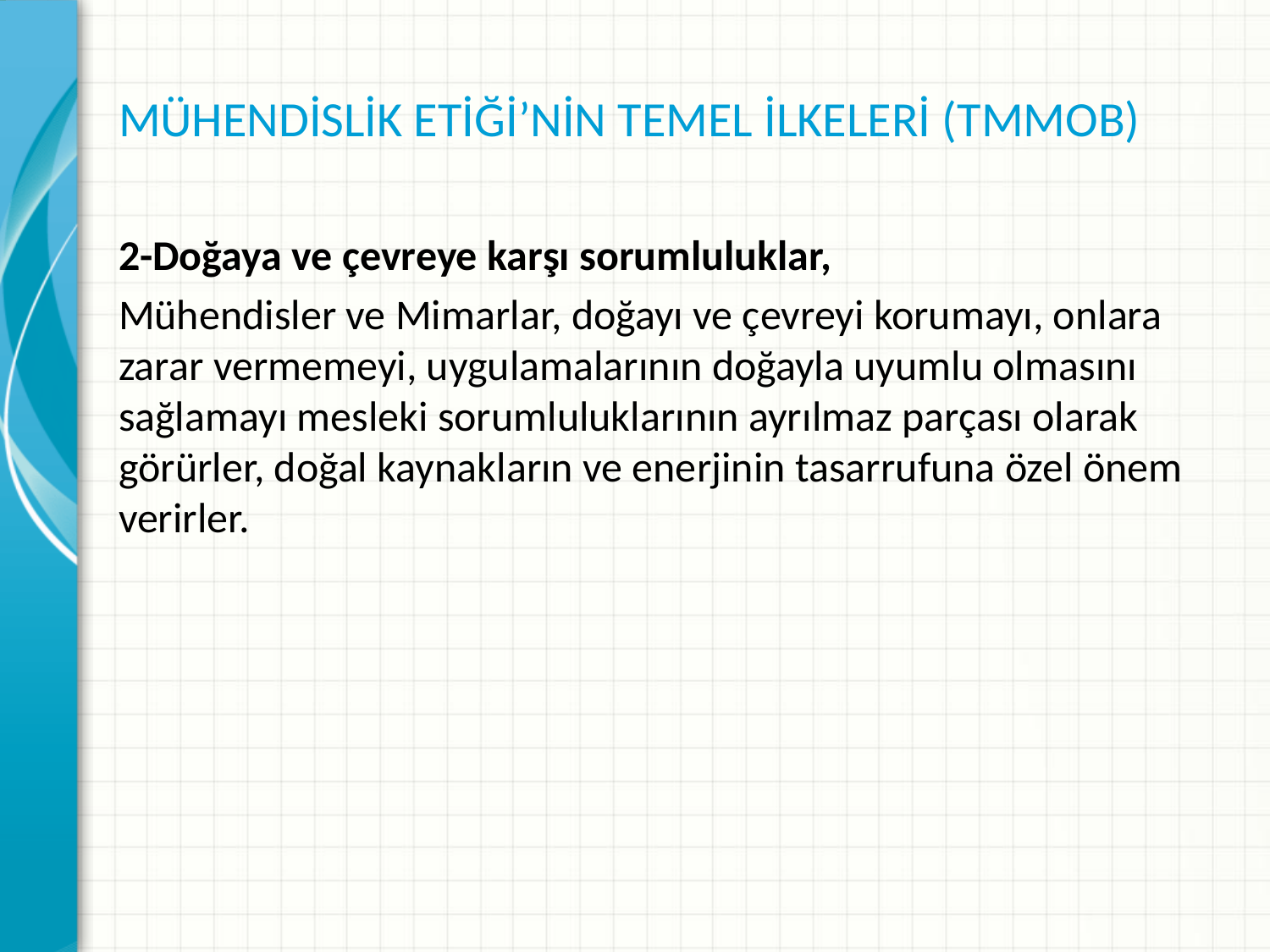

# MÜHENDİSLİK ETİĞİ’NİN TEMEL İLKELERİ (TMMOB)
2-Doğaya ve çevreye karşı sorumluluklar,
Mühendisler ve Mimarlar, doğayı ve çevreyi korumayı, onlara zarar vermemeyi, uygulamalarının doğayla uyumlu olmasını sağlamayı mesleki sorumluluklarının ayrılmaz parçası olarak görürler, doğal kaynakların ve enerjinin tasarrufuna özel önem verirler.